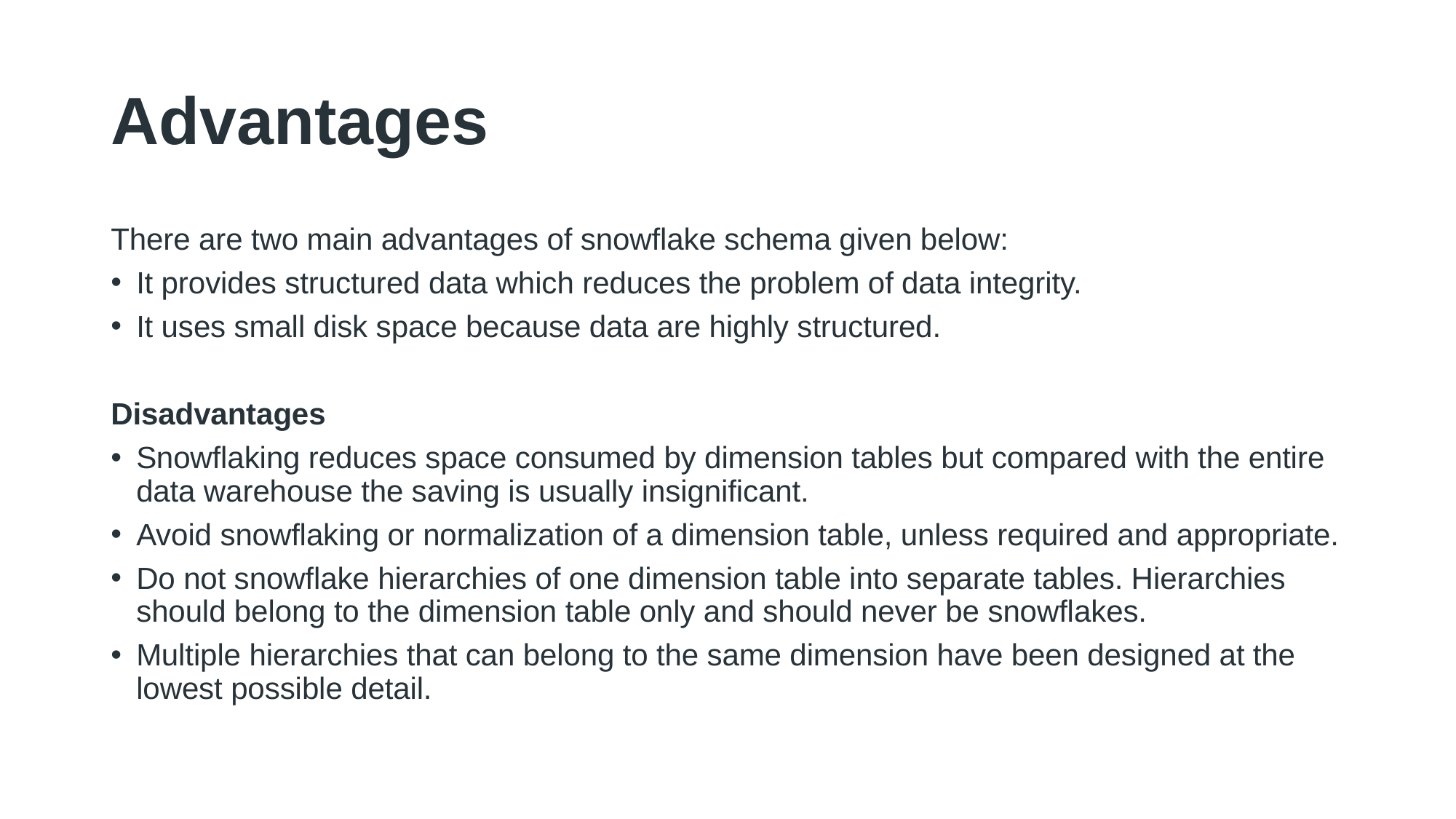

# Advantages
There are two main advantages of snowflake schema given below:
It provides structured data which reduces the problem of data integrity.
It uses small disk space because data are highly structured.

Disadvantages
Snowflaking reduces space consumed by dimension tables but compared with the entire data warehouse the saving is usually insignificant.
Avoid snowflaking or normalization of a dimension table, unless required and appropriate.
Do not snowflake hierarchies of one dimension table into separate tables. Hierarchies should belong to the dimension table only and should never be snowflakes.
Multiple hierarchies that can belong to the same dimension have been designed at the lowest possible detail.